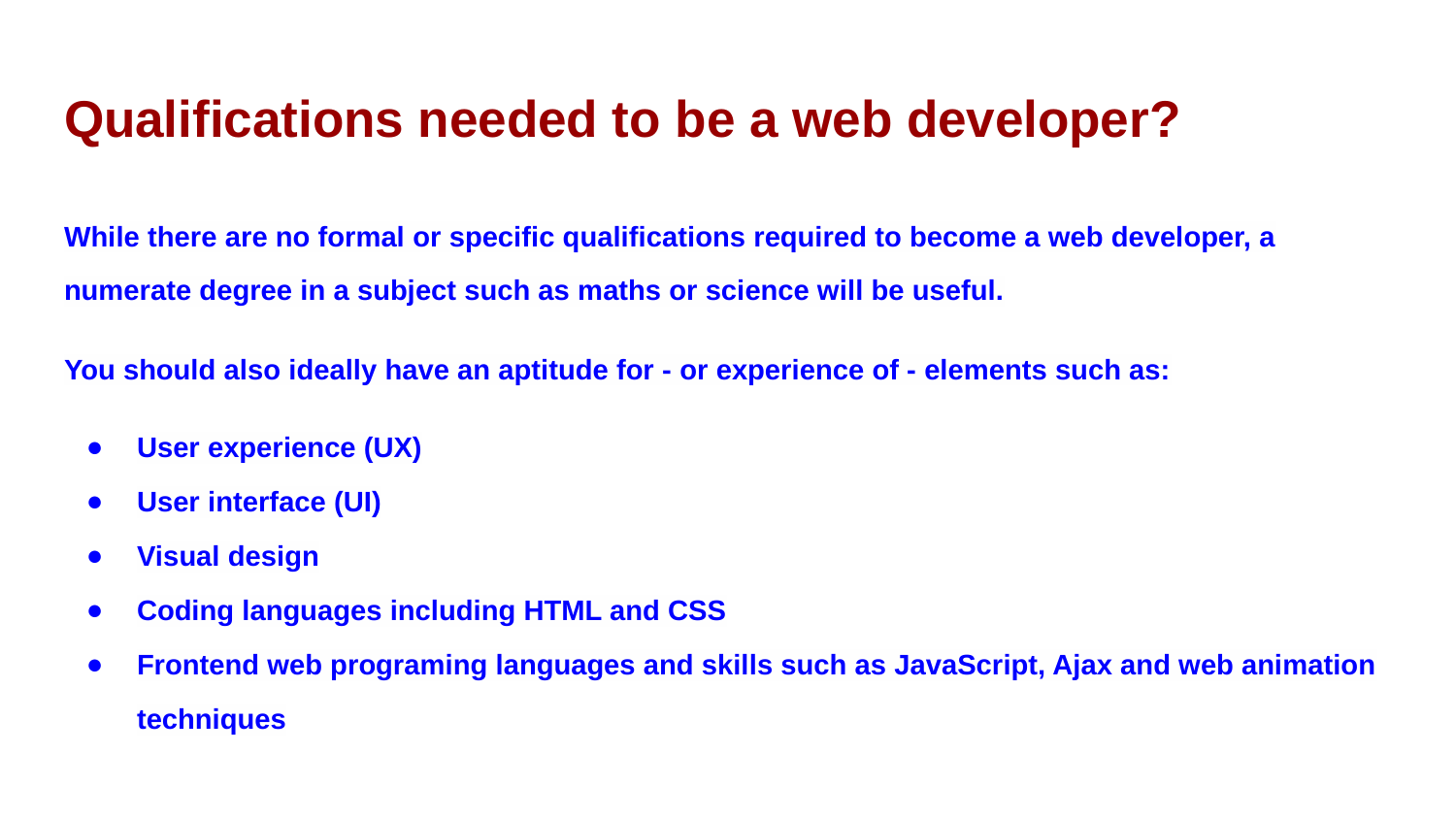

# Qualifications needed to be a web developer?
While there are no formal or specific qualifications required to become a web developer, a numerate degree in a subject such as maths or science will be useful.
You should also ideally have an aptitude for - or experience of - elements such as:
User experience (UX)
User interface (UI)
Visual design
Coding languages including HTML and CSS
Frontend web programing languages and skills such as JavaScript, Ajax and web animation techniques